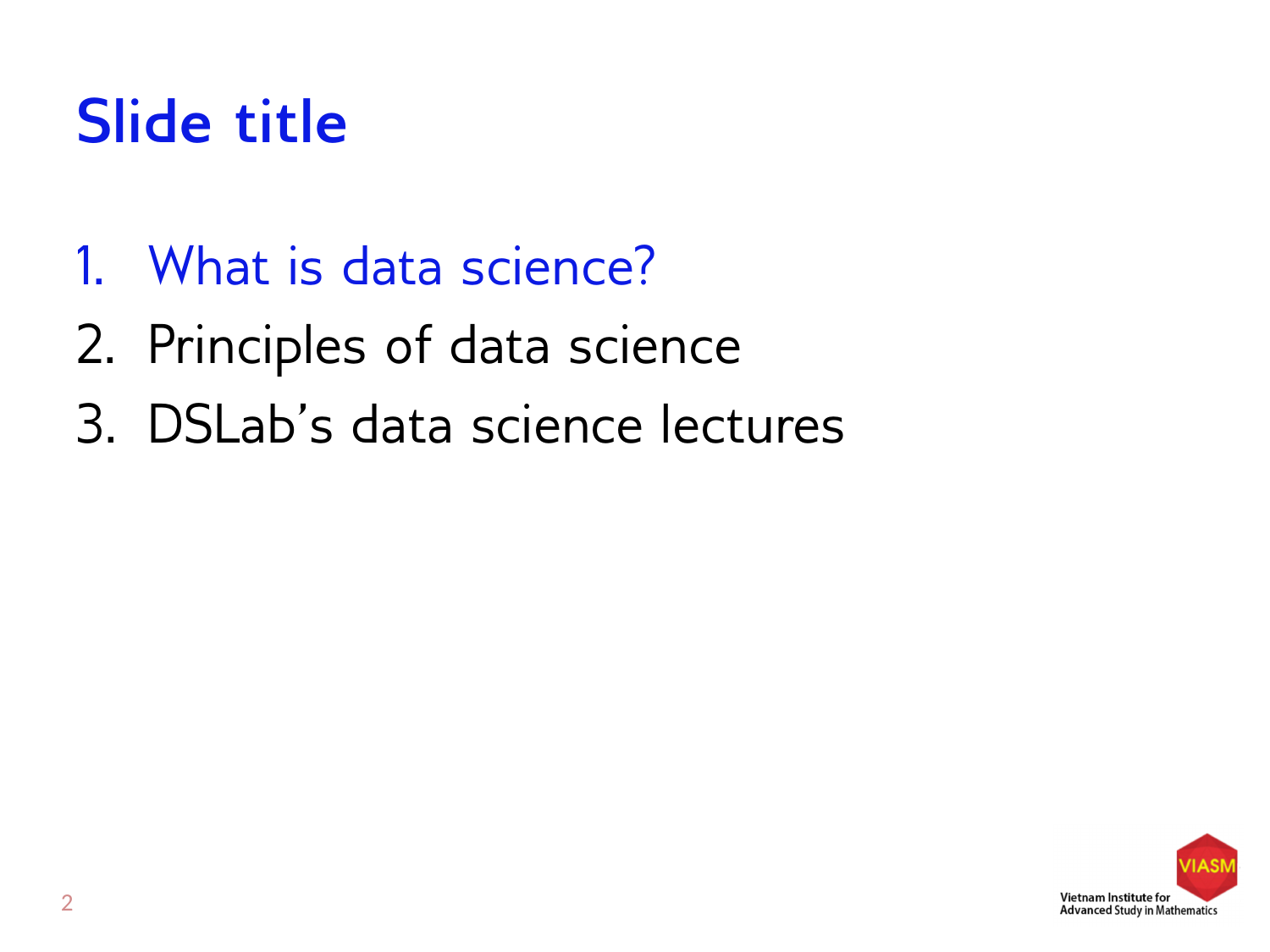

# Slide title
What is data science?
Principles of data science
DSLab’s data science lectures
2